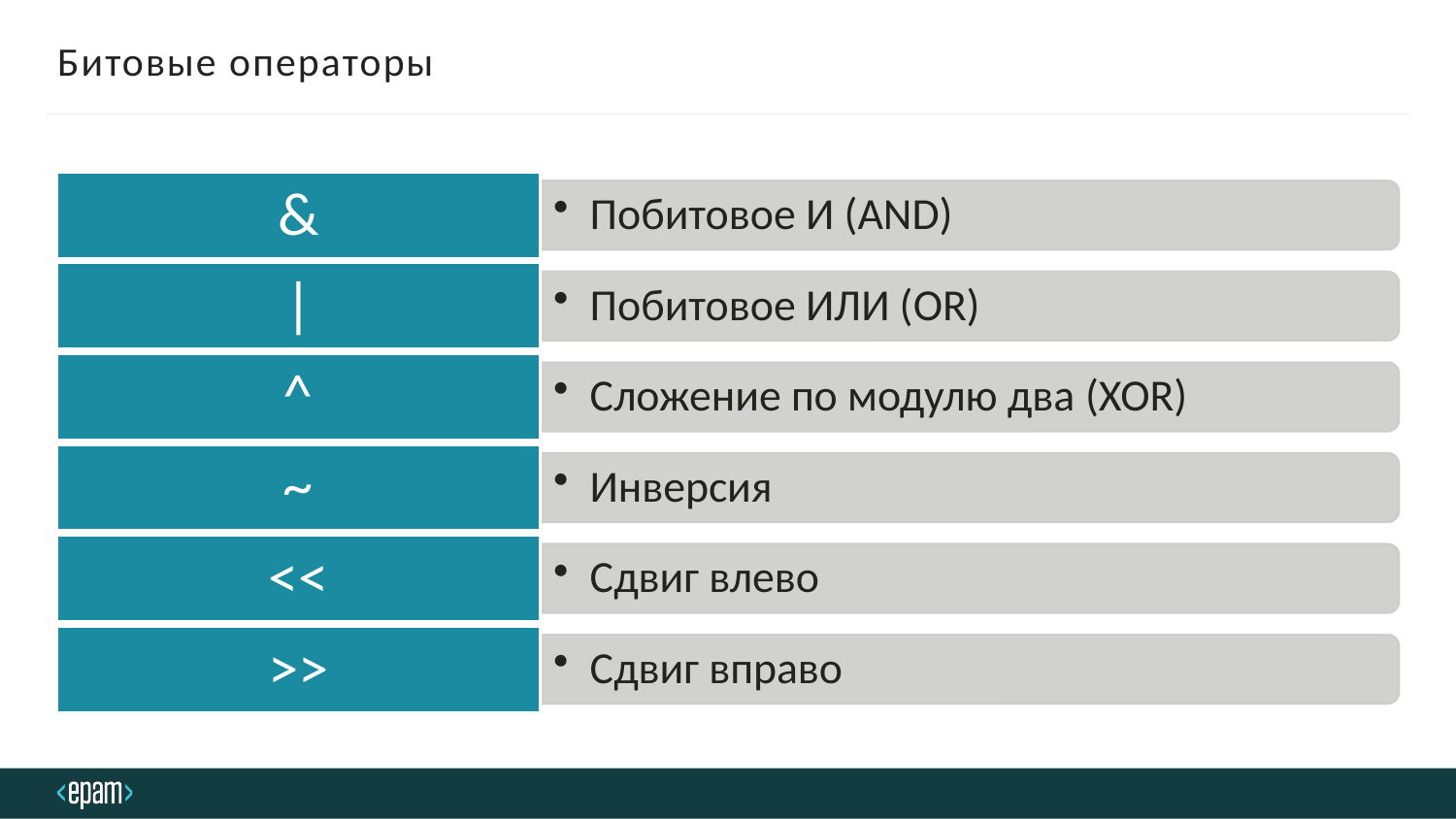

# Битовые операторы
Побитовое И (AND)
&
Побитовое ИЛИ (OR)
|
Сложение по модулю два (XOR)
^
Инверсия
~
Сдвиг влево
<<
Сдвиг вправо
>>